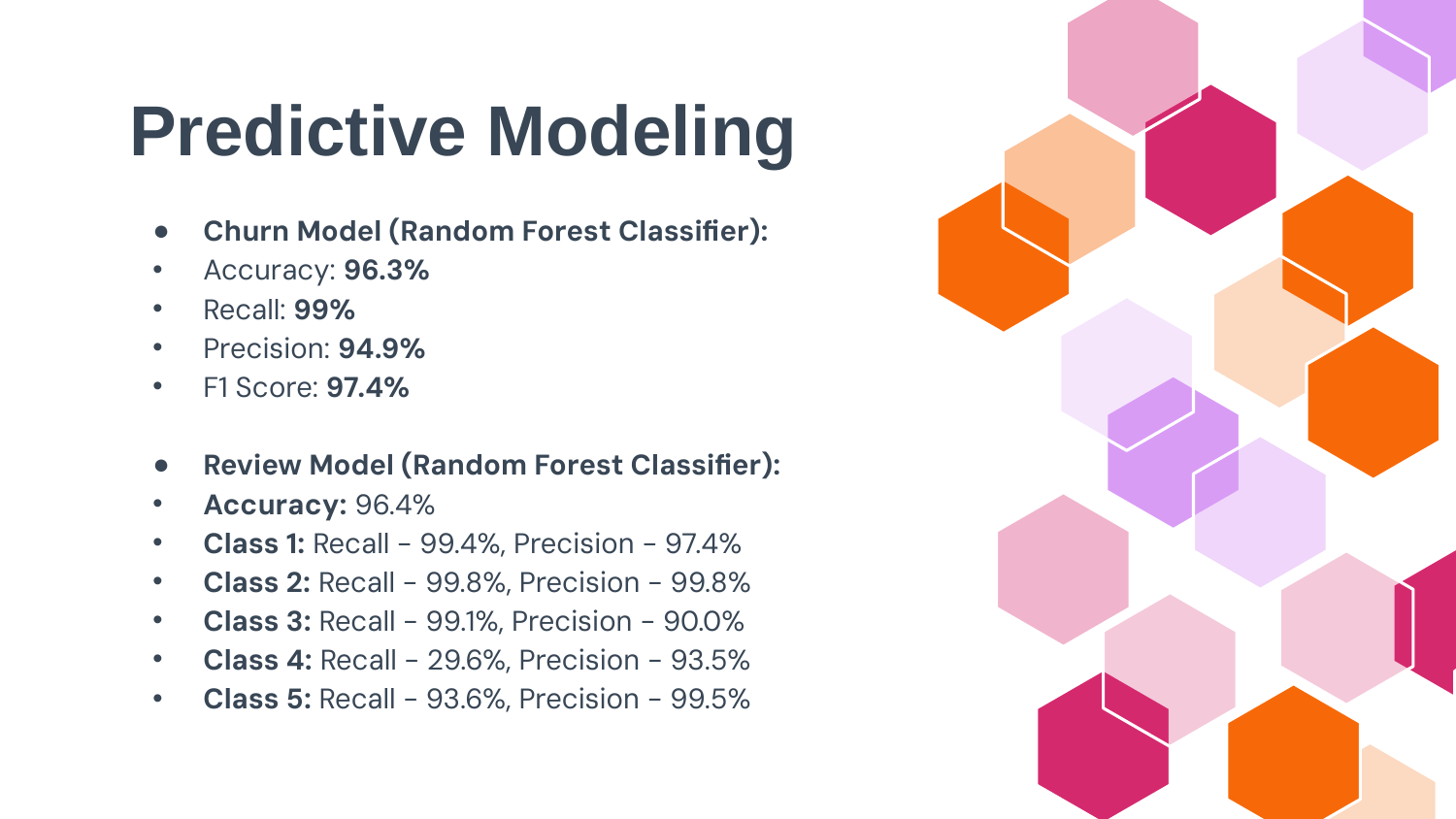

# Predictive Modeling

Churn Model (Random Forest Classifier):
Accuracy: 96.3%
Recall: 99%
Precision: 94.9%
F1 Score: 97.4%

Review Model (Random Forest Classifier):
Accuracy: 96.4%
Class 1: Recall - 99.4%, Precision - 97.4%
Class 2: Recall - 99.8%, Precision - 99.8%
Class 3: Recall - 99.1%, Precision - 90.0%
Class 4: Recall - 29.6%, Precision - 93.5%
Class 5: Recall - 93.6%, Precision - 99.5%